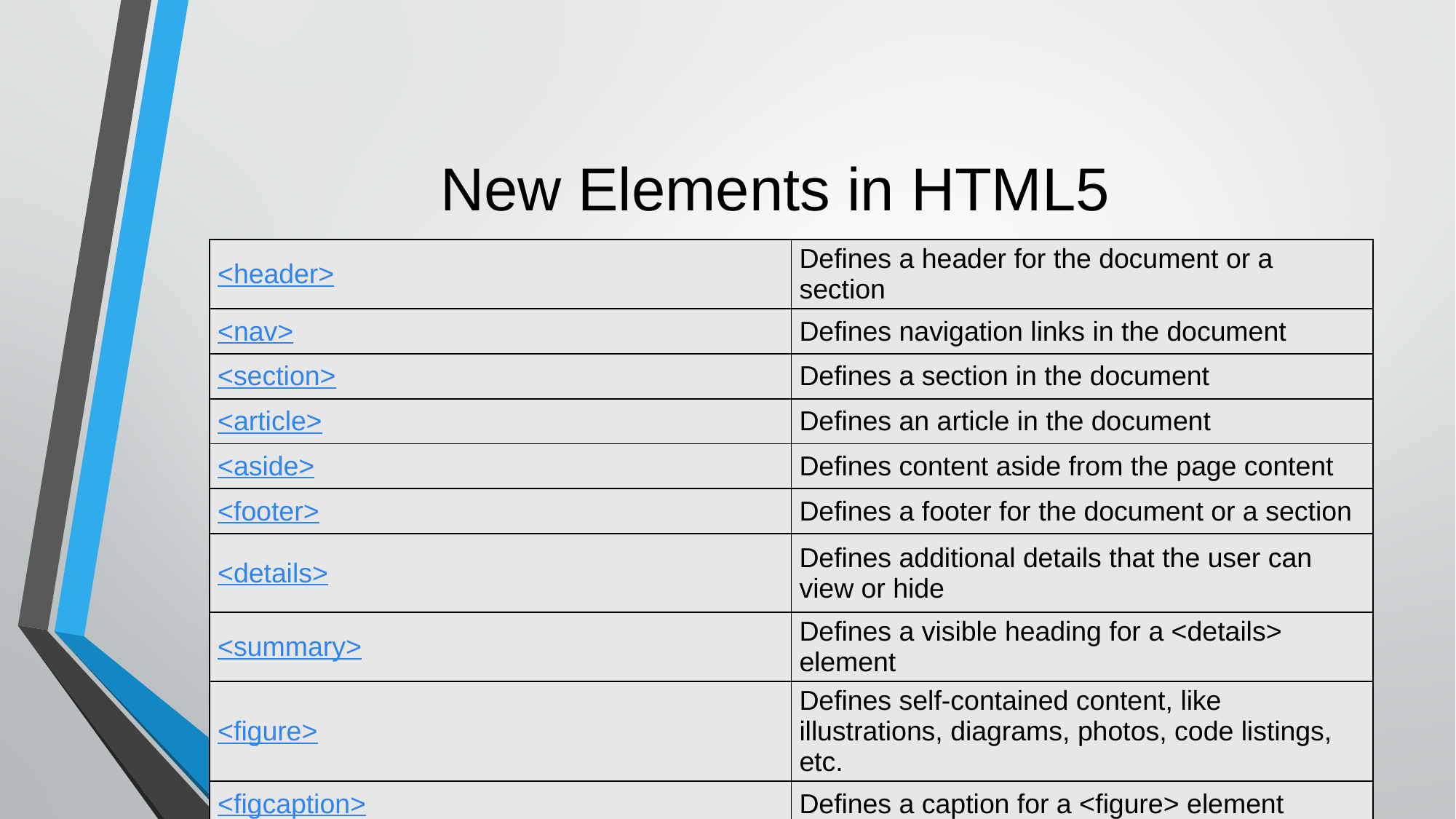

# New Elements in HTML5
| <header> | Defines a header for the document or a section |
| --- | --- |
| <nav> | Defines navigation links in the document |
| <section> | Defines a section in the document |
| <article> | Defines an article in the document |
| <aside> | Defines content aside from the page content |
| <footer> | Defines a footer for the document or a section |
| <details> | Defines additional details that the user can view or hide |
| <summary> | Defines a visible heading for a <details> element |
| <figure> | Defines self-contained content, like illustrations, diagrams, photos, code listings, etc. |
| <figcaption> | Defines a caption for a <figure> element |